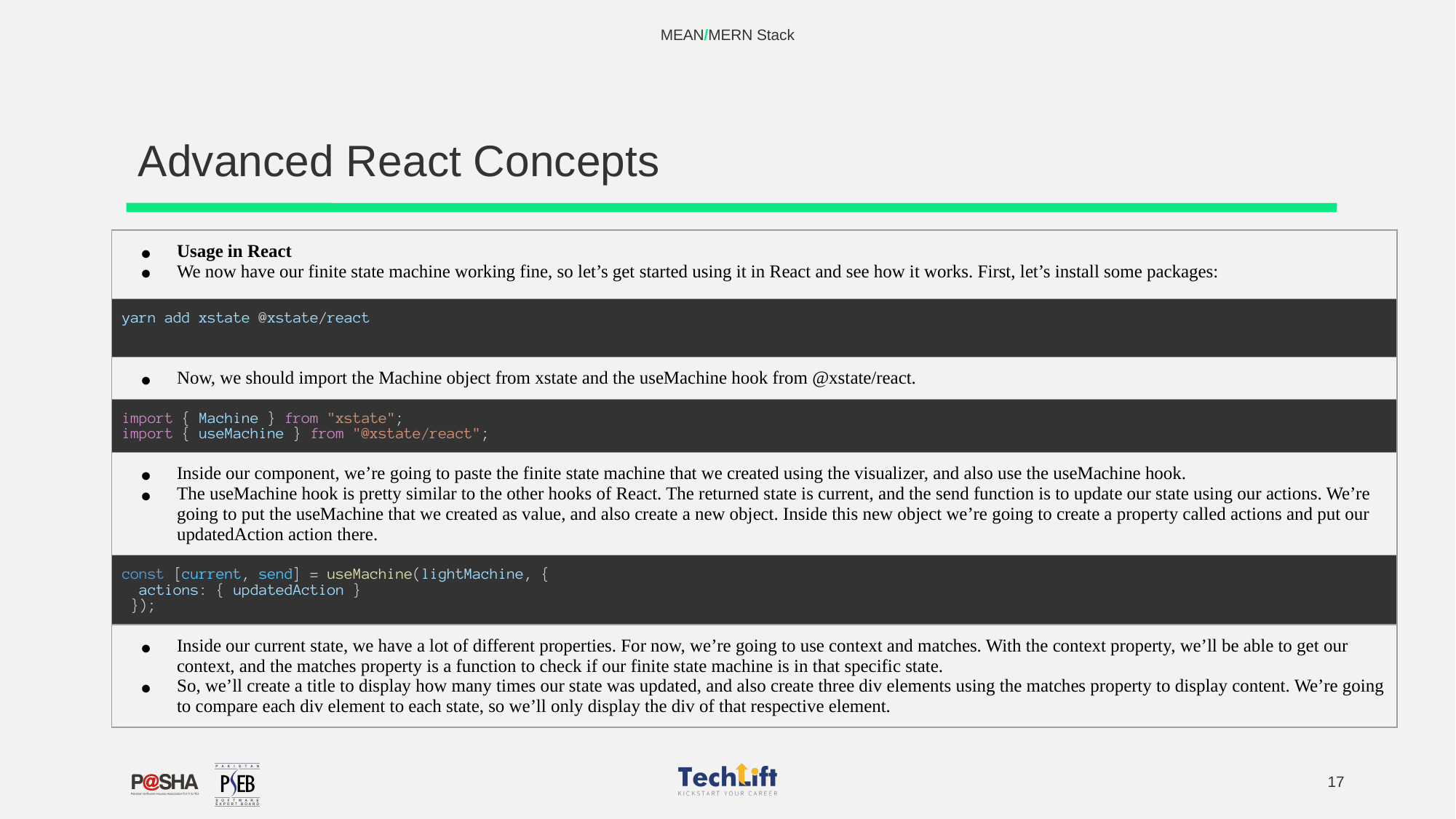

MEAN/MERN Stack
# Advanced React Concepts
| Usage in React We now have our finite state machine working fine, so let’s get started using it in React and see how it works. First, let’s install some packages: |
| --- |
| yarn add xstate @xstate/react |
| Now, we should import the Machine object from xstate and the useMachine hook from @xstate/react. |
| import { Machine } from "xstate"; import { useMachine } from "@xstate/react"; |
| Inside our component, we’re going to paste the finite state machine that we created using the visualizer, and also use the useMachine hook. The useMachine hook is pretty similar to the other hooks of React. The returned state is current, and the send function is to update our state using our actions. We’re going to put the useMachine that we created as value, and also create a new object. Inside this new object we’re going to create a property called actions and put our updatedAction action there. |
| const [current, send] = useMachine(lightMachine, {   actions: { updatedAction }  }); |
| Inside our current state, we have a lot of different properties. For now, we’re going to use context and matches. With the context property, we’ll be able to get our context, and the matches property is a function to check if our finite state machine is in that specific state. So, we’ll create a title to display how many times our state was updated, and also create three div elements using the matches property to display content. We’re going to compare each div element to each state, so we’ll only display the div of that respective element. |
17